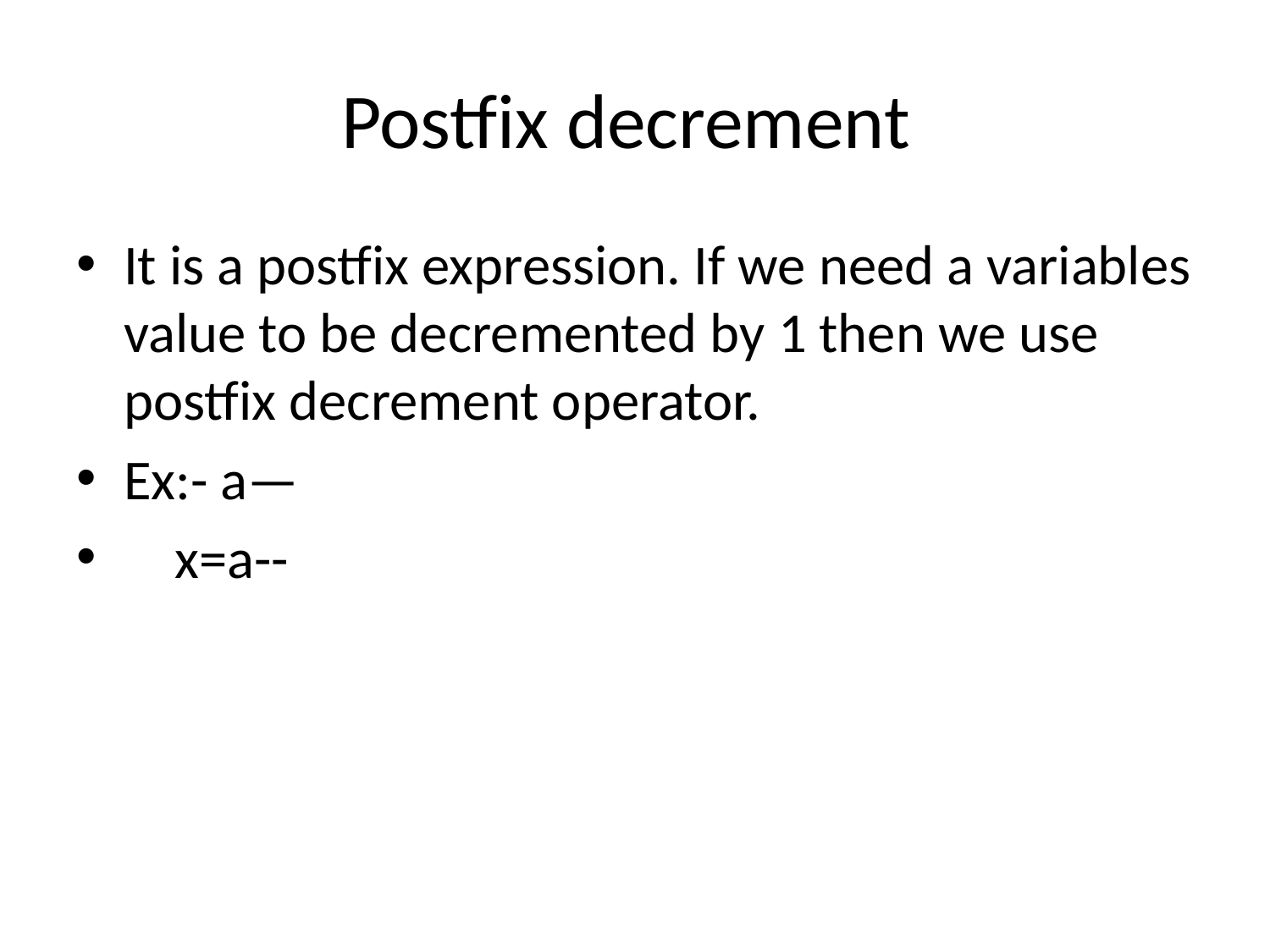

# Postfix decrement
It is a postfix expression. If we need a variables value to be decremented by 1 then we use postfix decrement operator.
Ex:- a—
    x=a--